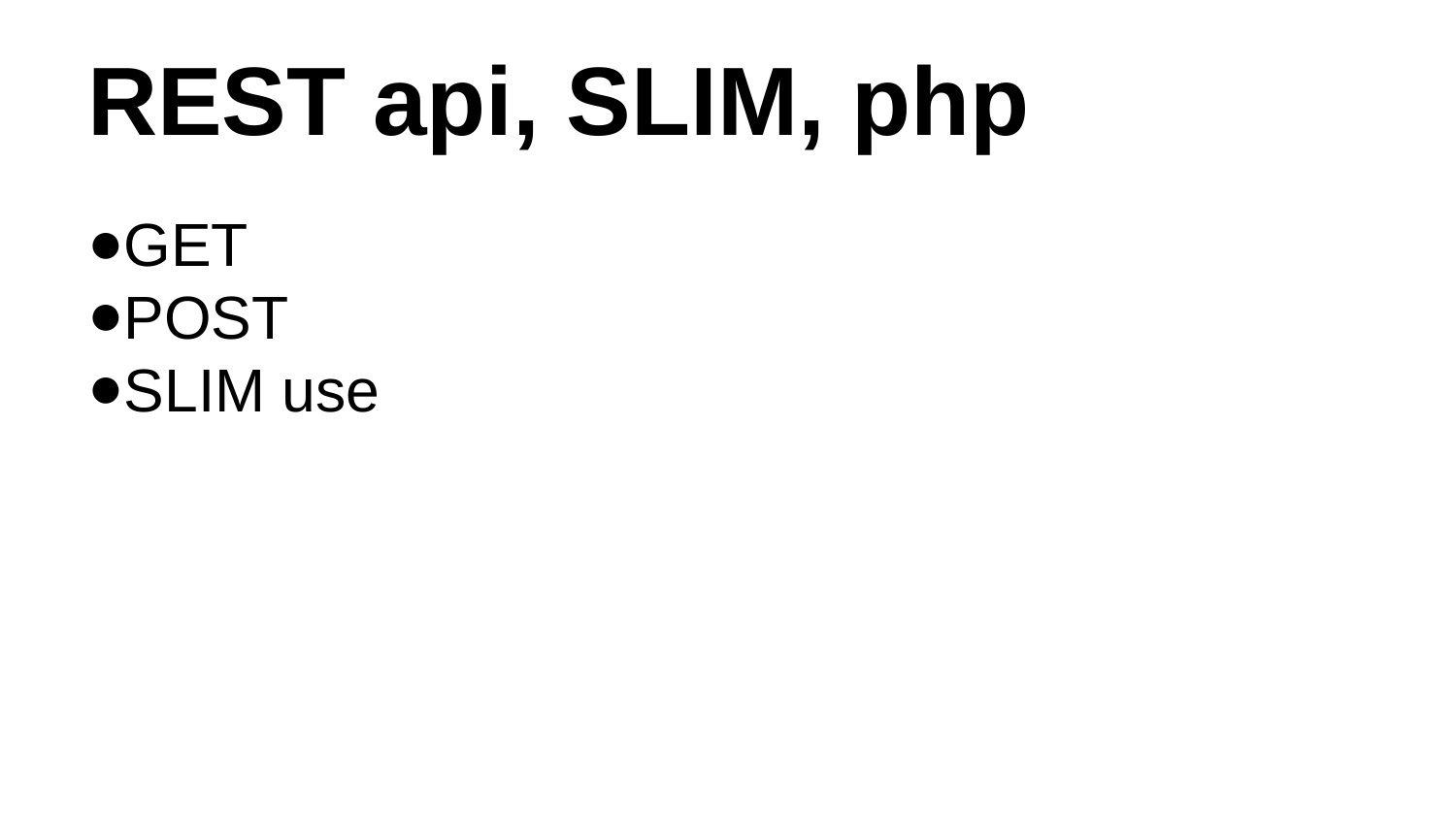

REST api, SLIM, php
GET
POST
SLIM use